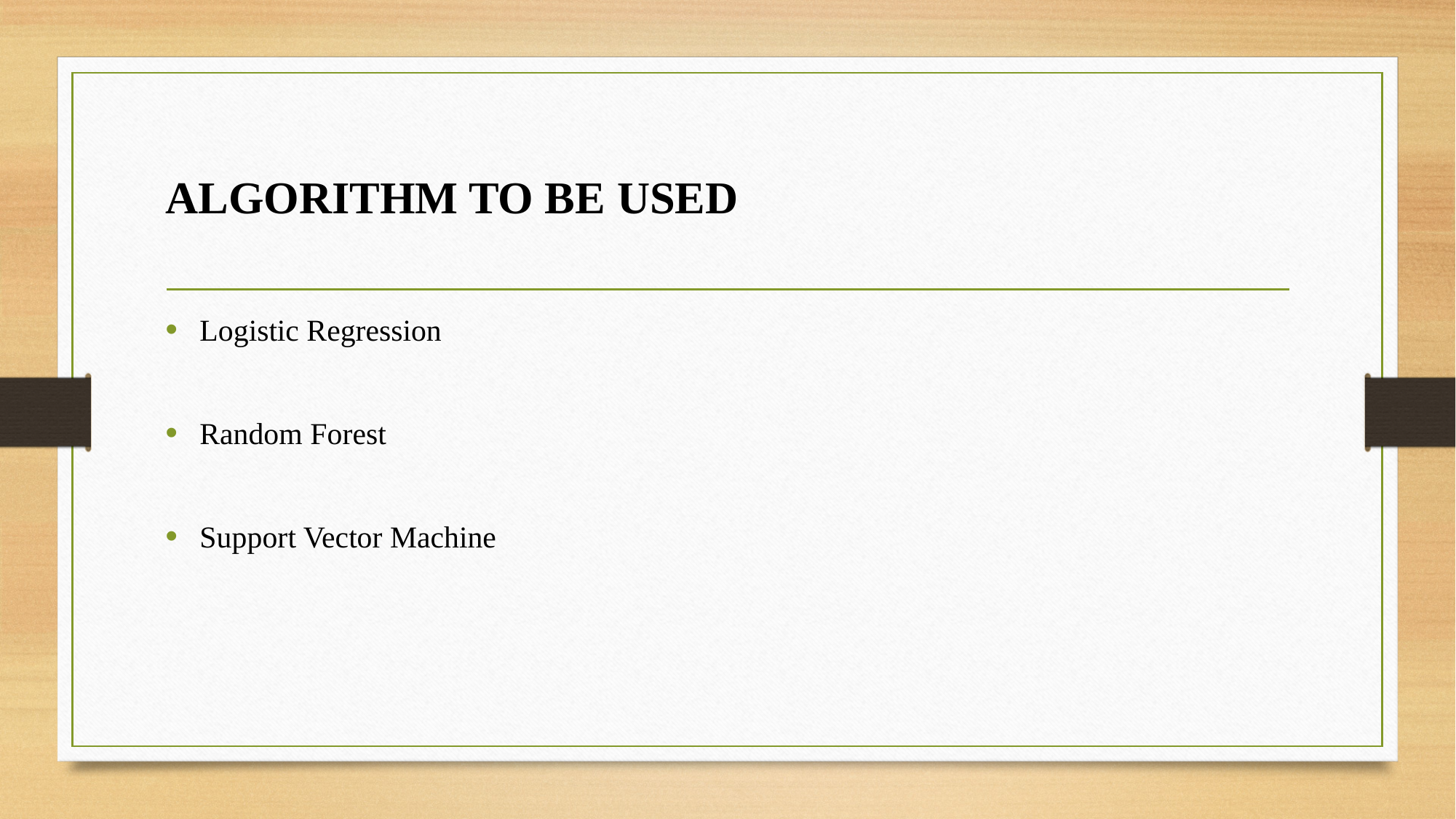

# ALGORITHM TO BE USED
Logistic Regression

Random Forest

Support Vector Machine